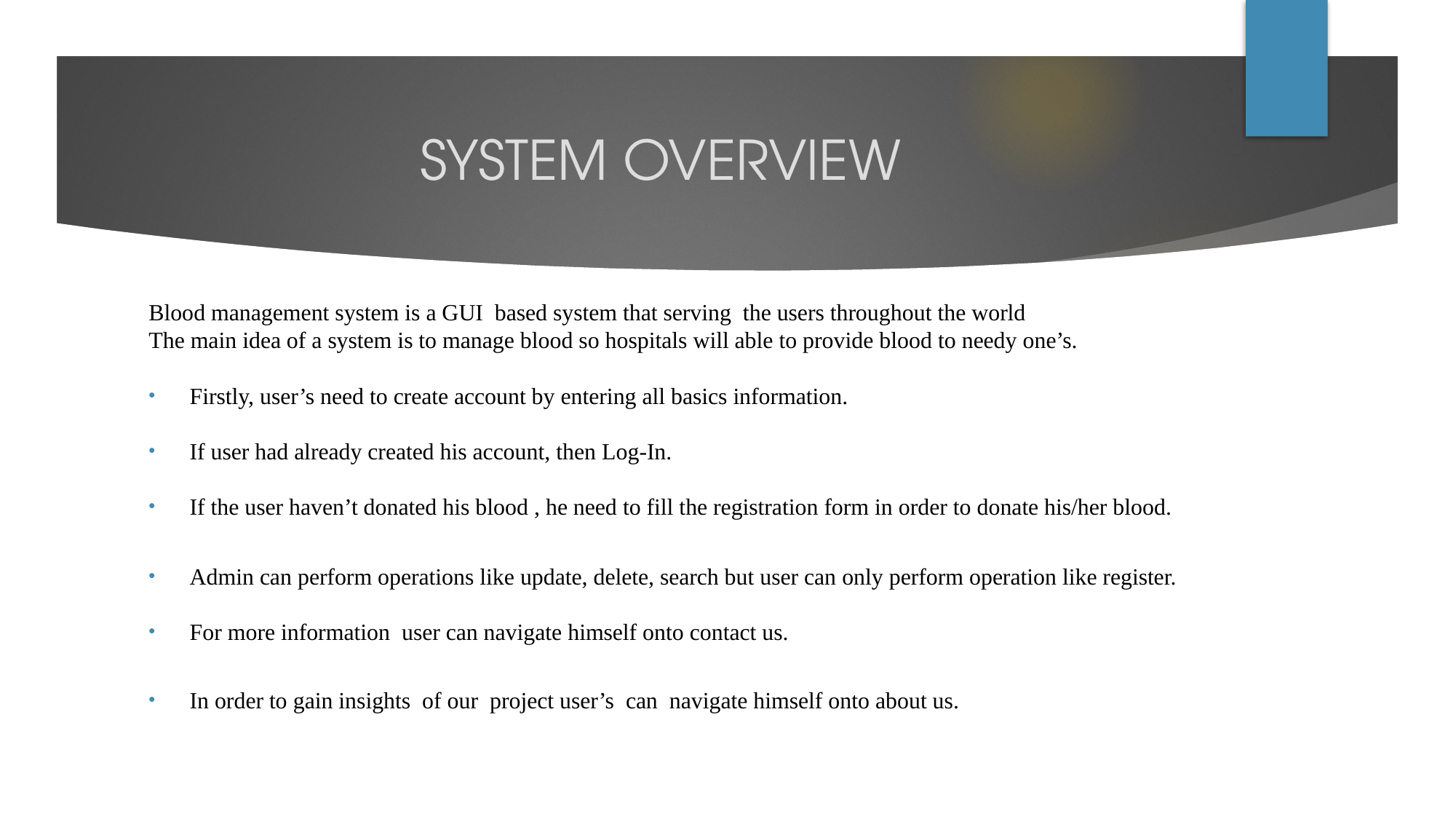

# SYSTEM OVERVIEW
Blood management system is a GUI  based system that serving  the users throughout the world
The main idea of a system is to manage blood so hospitals will able to provide blood to needy one’s.

Firstly, user’s need to create account by entering all basics information.

If user had already created his account, then Log-In.

If the user haven’t donated his blood , he need to fill the registration form in order to donate his/her blood.

Admin can perform operations like update, delete, search but user can only perform operation like register.

For more information  user can navigate himself onto contact us.

In order to gain insights  of our  project user’s  can  navigate himself onto about us.